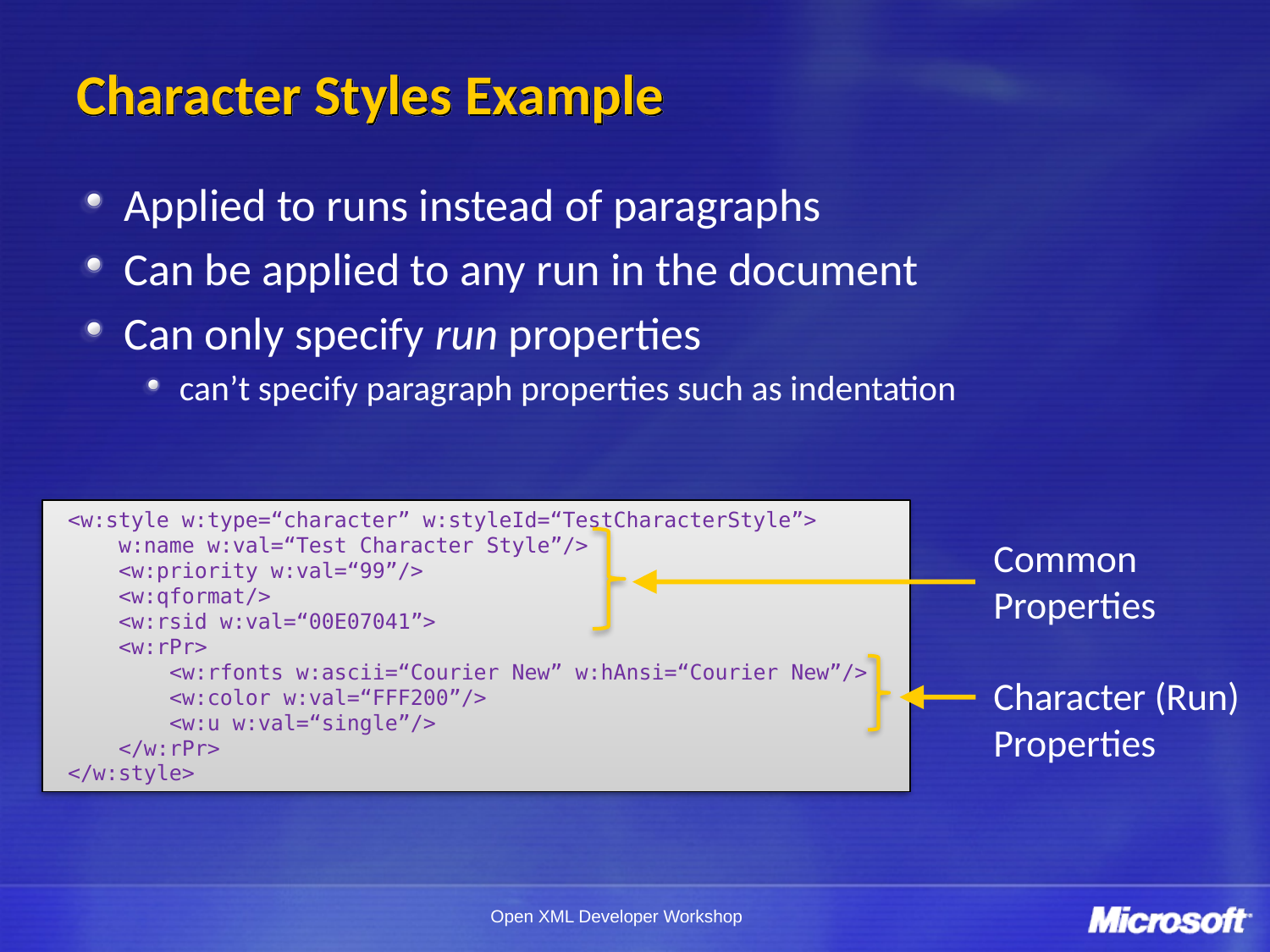

# Character Styles Example
Applied to runs instead of paragraphs
Can be applied to any run in the document
Can only specify run properties
can’t specify paragraph properties such as indentation

<w:style w:type=“character” w:styleId=“TestCharacterStyle”>
    w:name w:val=“Test Character Style”/>
    <w:priority w:val=“99”/>
    <w:qformat/>
    <w:rsid w:val=“00E07041”>
    <w:rPr>
        <w:rfonts w:ascii=“Courier New” w:hAnsi=“Courier New”/>
        <w:color w:val=“FFF200”/>
        <w:u w:val=“single”/>
    </w:rPr>
</w:style>
Common Properties

Character (Run) Properties